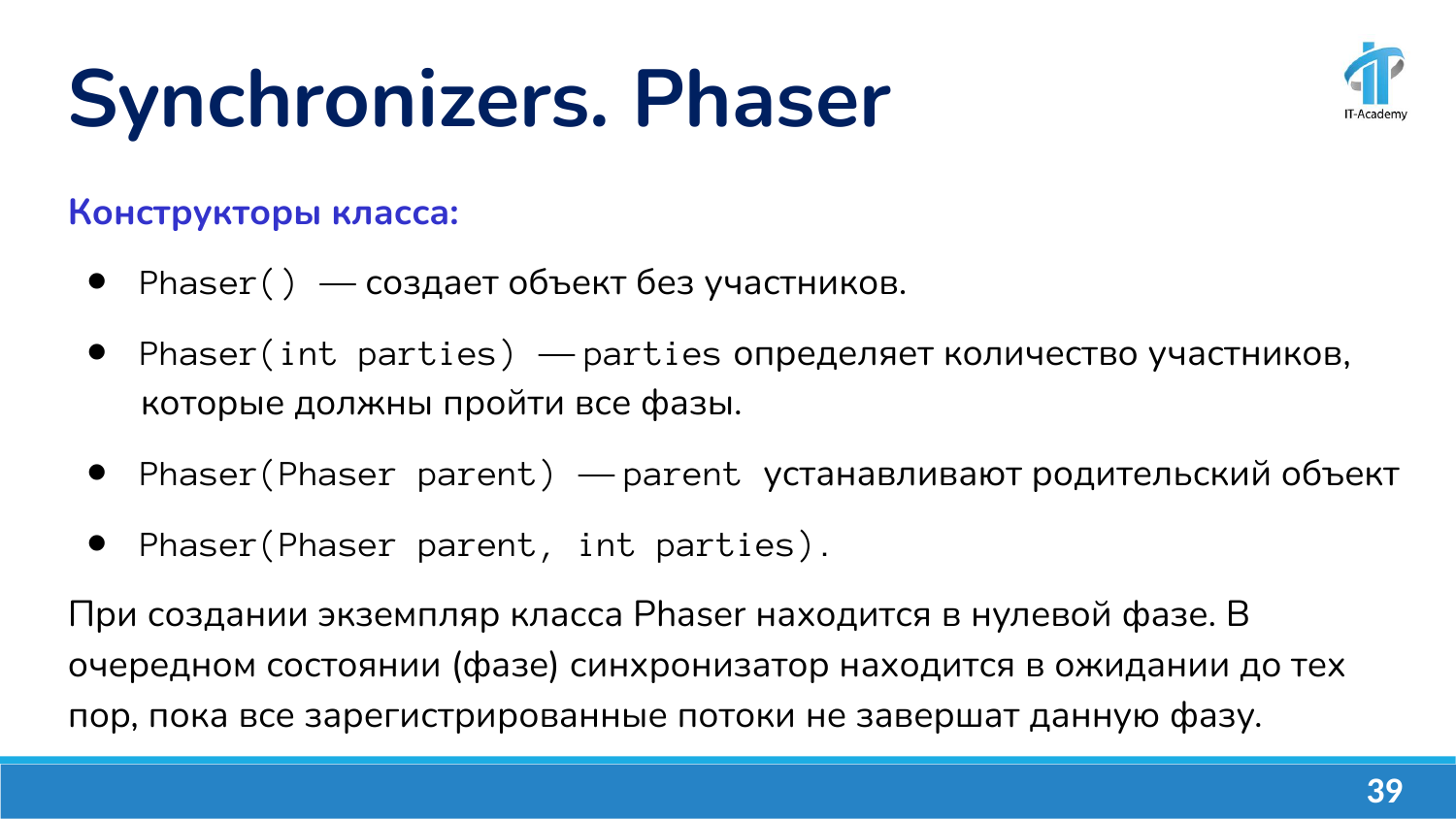

Synchronizers. Phaser
Конструкторы класса:
Phaser() — создает объект без участников.
Phaser(int parties) — parties определяет количество участников, которые должны пройти все фазы.
Phaser(Phaser parent) — parent устанавливают родительский объект
Phaser(Phaser parent, int parties).
При создании экземпляр класса Phaser находится в нулевой фазе. В очередном состоянии (фазе) синхронизатор находится в ожидании до тех пор, пока все зарегистрированные потоки не завершат данную фазу.
39